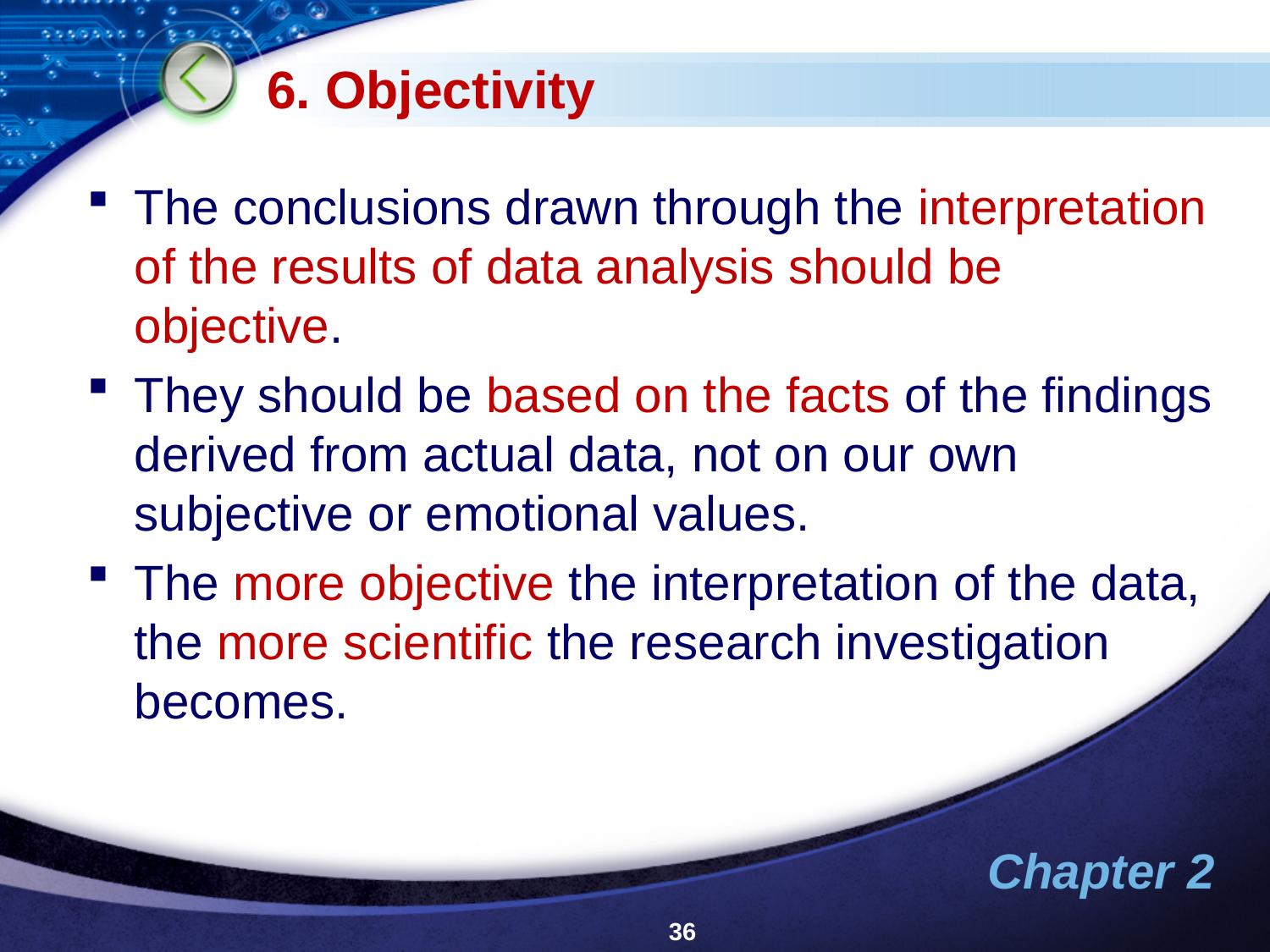

# 6. Objectivity
The conclusions drawn through the interpretation of the results of data analysis should be objective.
They should be based on the facts of the findings derived from actual data, not on our own subjective or emotional values.
The more objective the interpretation of the data, the more scientific the research investigation becomes.

36